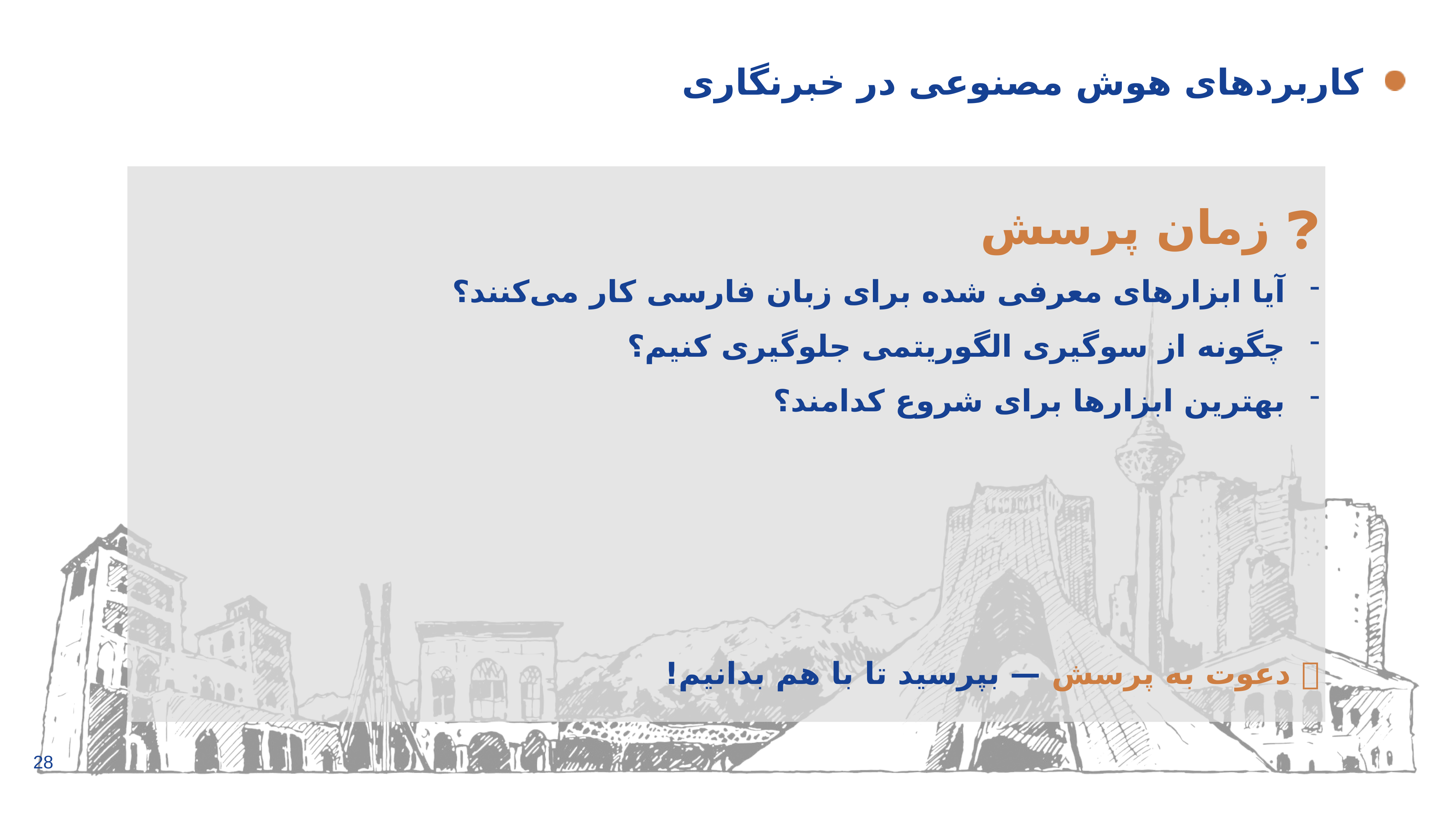

# کاربردهای هوش مصنوعی در خبرنگاری
❓ زمان پرسش
آیا ابزارهای معرفی شده برای زبان فارسی کار می‌کنند؟
چگونه از سوگیری الگوریتمی جلوگیری کنیم؟
بهترین ابزارها برای شروع کدامند؟

📢 دعوت به پرسش — بپرسید تا با هم بدانیم!
28